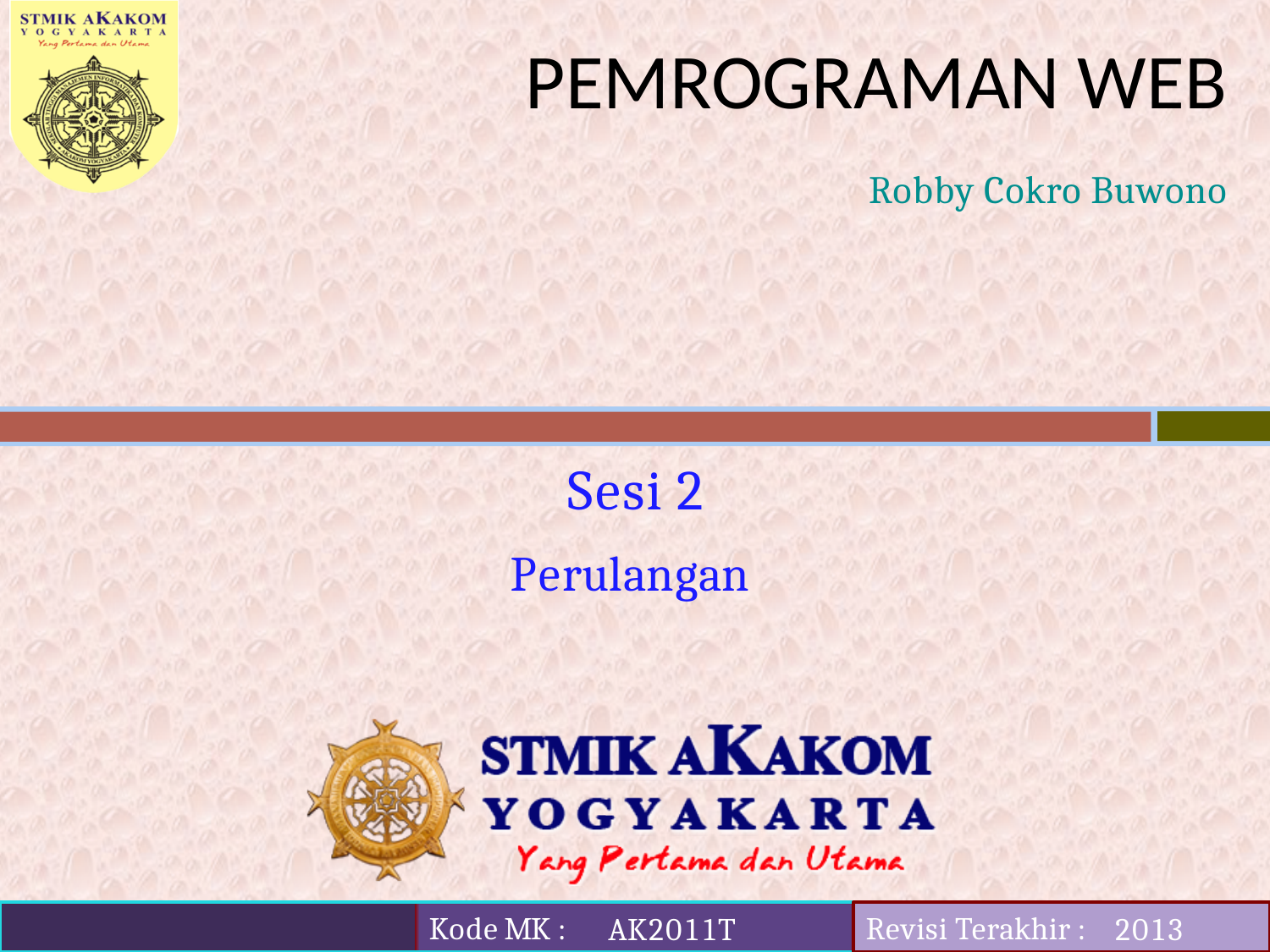

# PEMROGRAMAN WEB
Robby Cokro Buwono

Sesi 2
Perulangan
AK2011T
2013